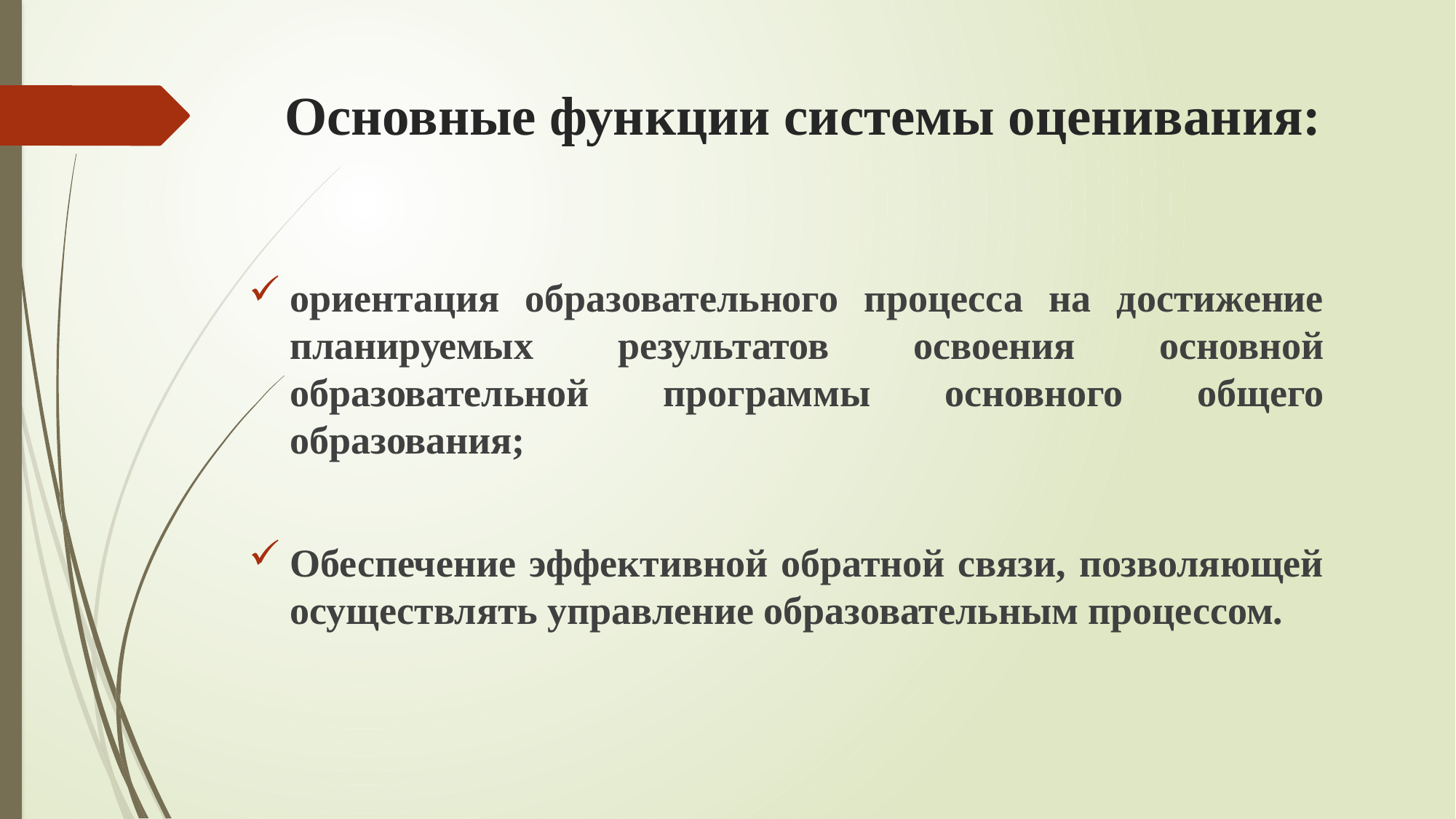

# Основные функции системы оценивания:
ориентация образовательного процесса на достижение планируемых результатов освоения основной образовательной программы основного общего образования;

Обеспечение эффективной обратной связи, позволяющей осуществлять управление образовательным процессом.